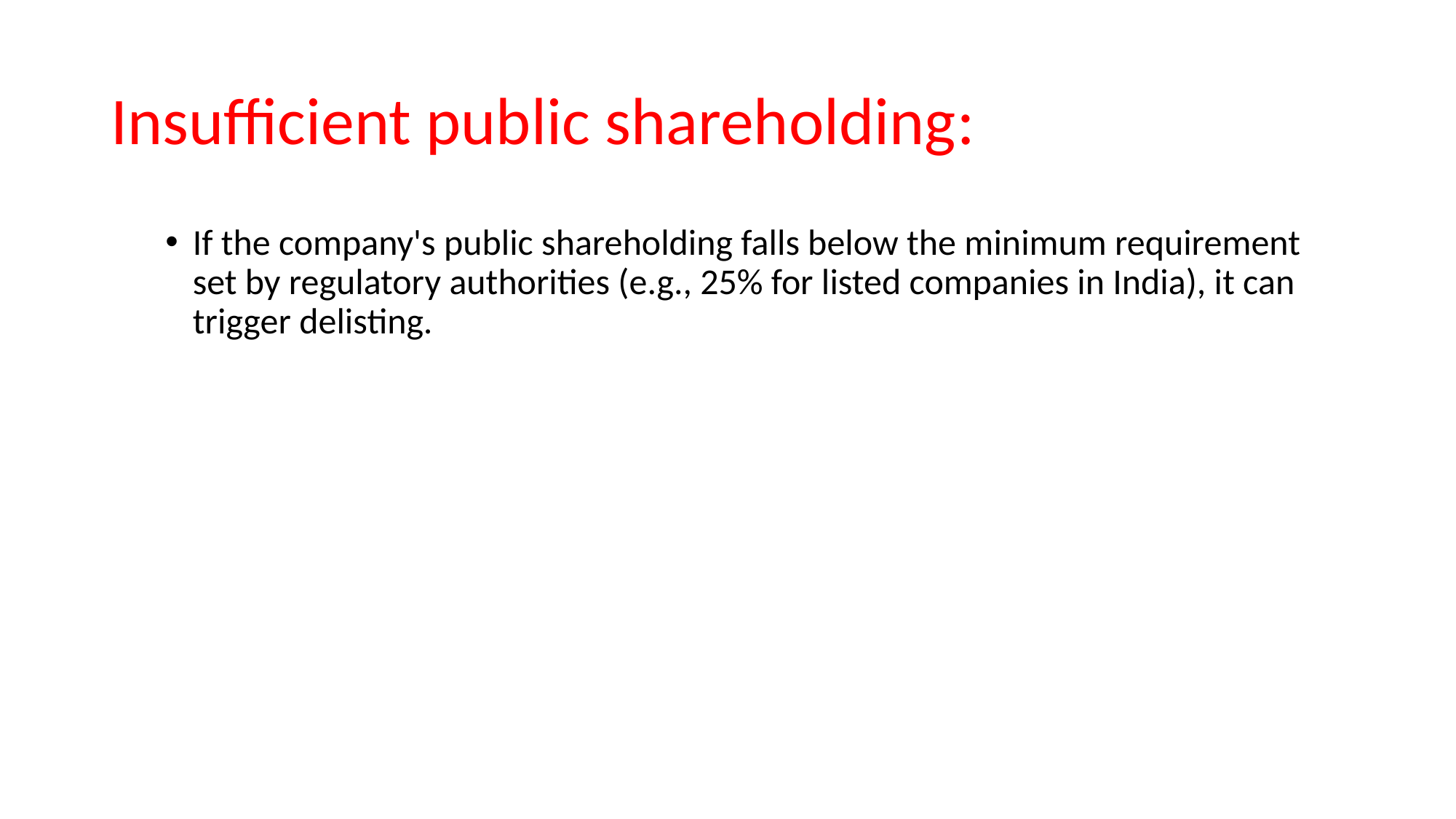

# Insufficient public shareholding:
If the company's public shareholding falls below the minimum requirement set by regulatory authorities (e.g., 25% for listed companies in India), it can trigger delisting.